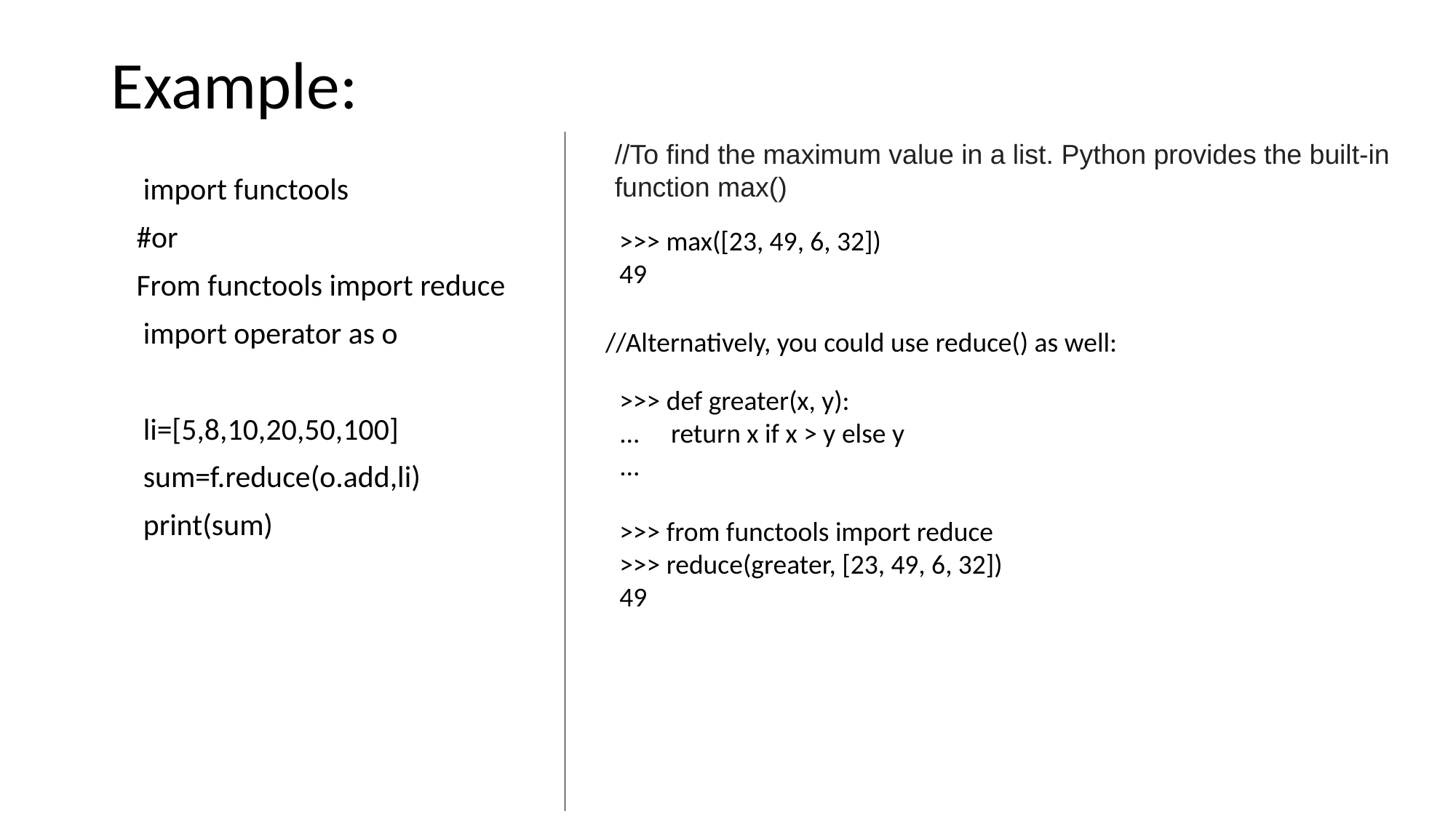

# Example:
//To find the maximum value in a list. Python provides the built-in function max()
 import functools
#or
From functools import reduce
 import operator as o

 li=[5,8,10,20,50,100]
 sum=f.reduce(o.add,li)
 print(sum)
>>> max([23, 49, 6, 32])
49
//Alternatively, you could use reduce() as well:
>>> def greater(x, y):
...     return x if x > y else y
...

>>> from functools import reduce
>>> reduce(greater, [23, 49, 6, 32])
49